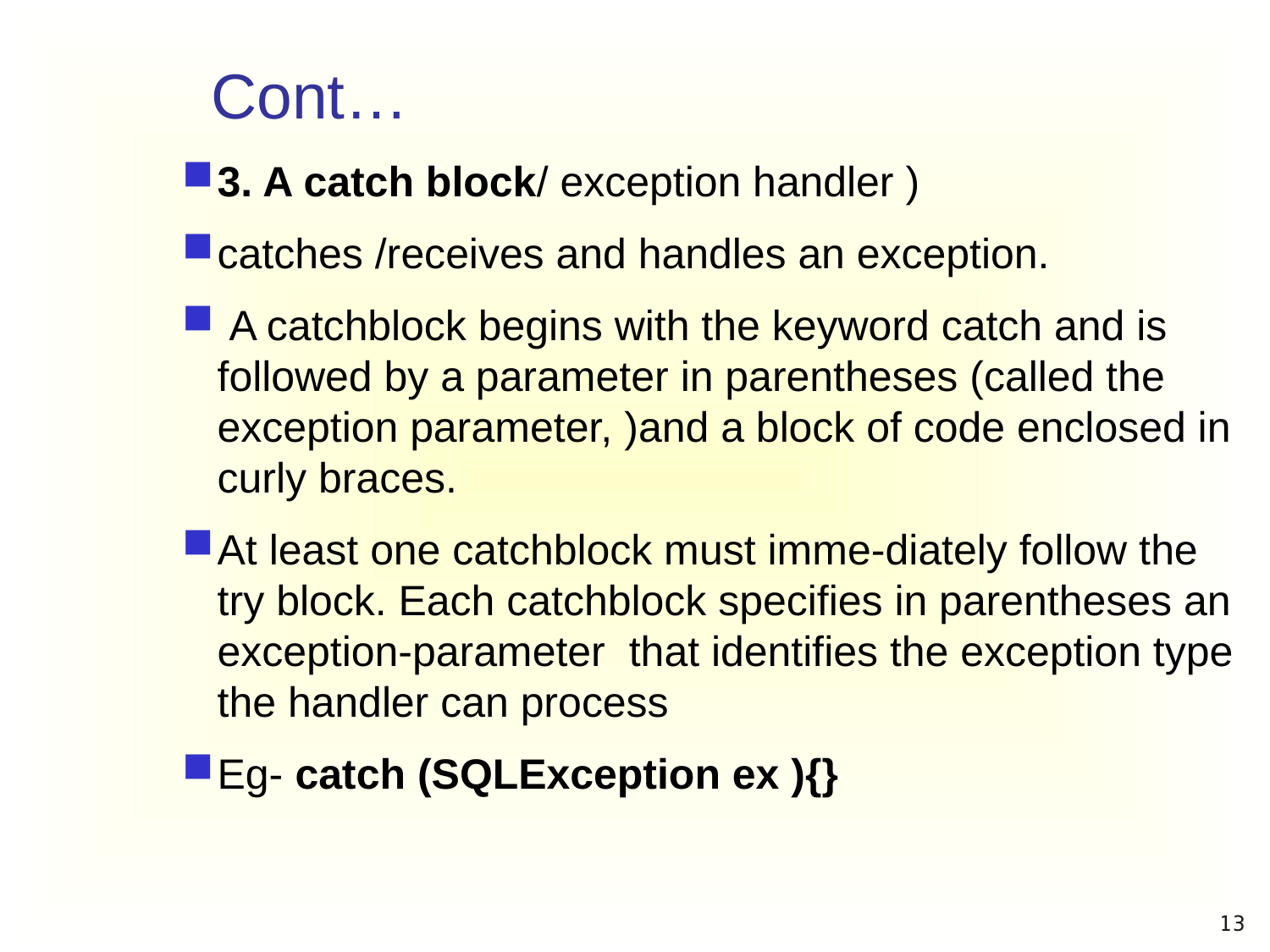

# Cont…
3. A catch block/ exception handler )
catches /receives and handles an exception.
 A catchblock begins with the keyword catch and is followed by a parameter in parentheses (called the exception parameter, )and a block of code enclosed in curly braces.
At least one catchblock must imme-diately follow the try block. Each catchblock specifies in parentheses an exception-parameter  that identifies the exception type the handler can process
Eg- catch (SQLException ex ){}

13